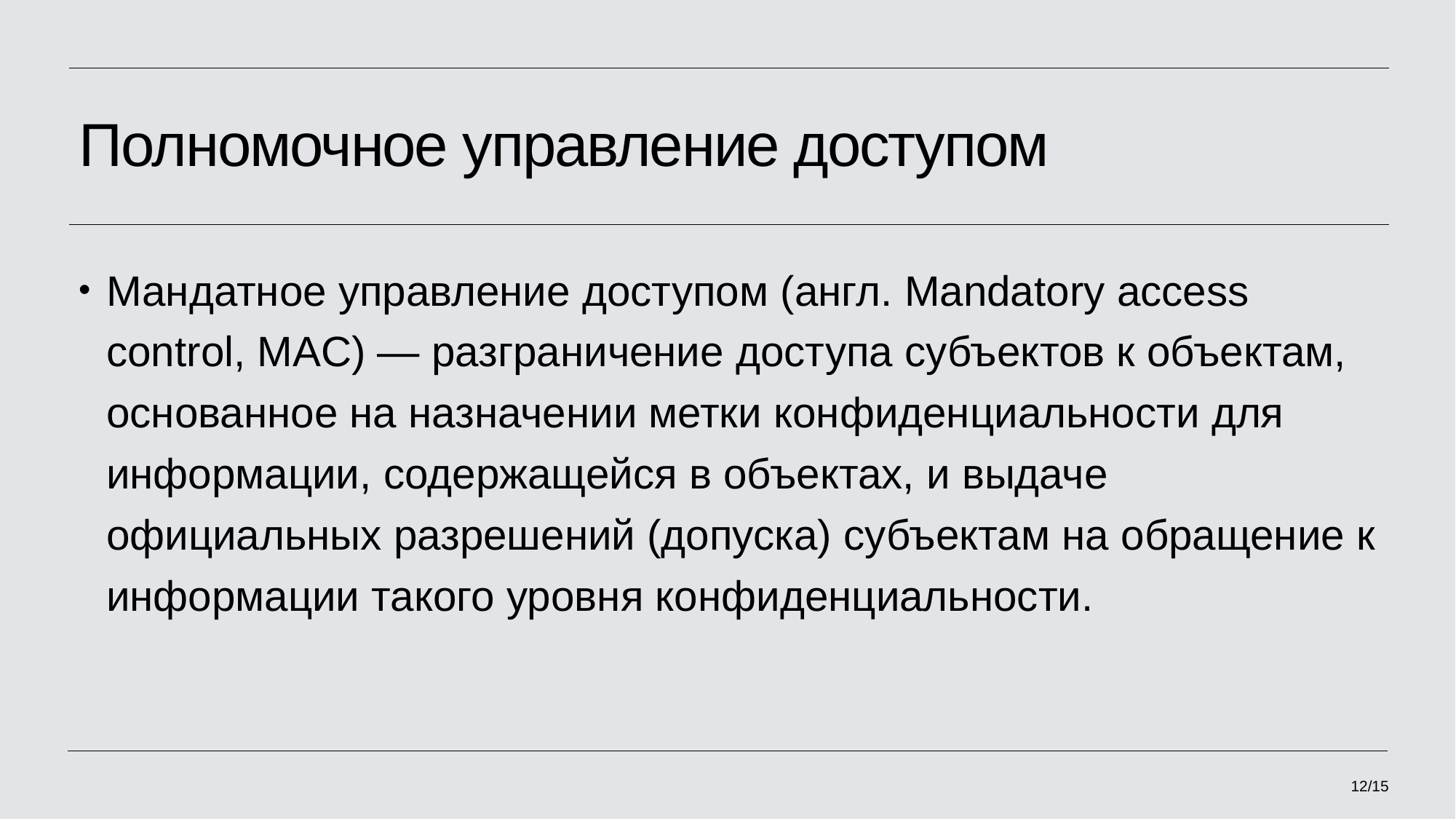

# Полномочное управление доступом
Мандатное управление доступом (англ. Mandatory access control, MAC) — разграничение доступа субъектов к объектам, основанное на назначении метки конфиденциальности для информации, содержащейся в объектах, и выдаче официальных разрешений (допуска) субъектам на обращение к информации такого уровня конфиденциальности.
12/15